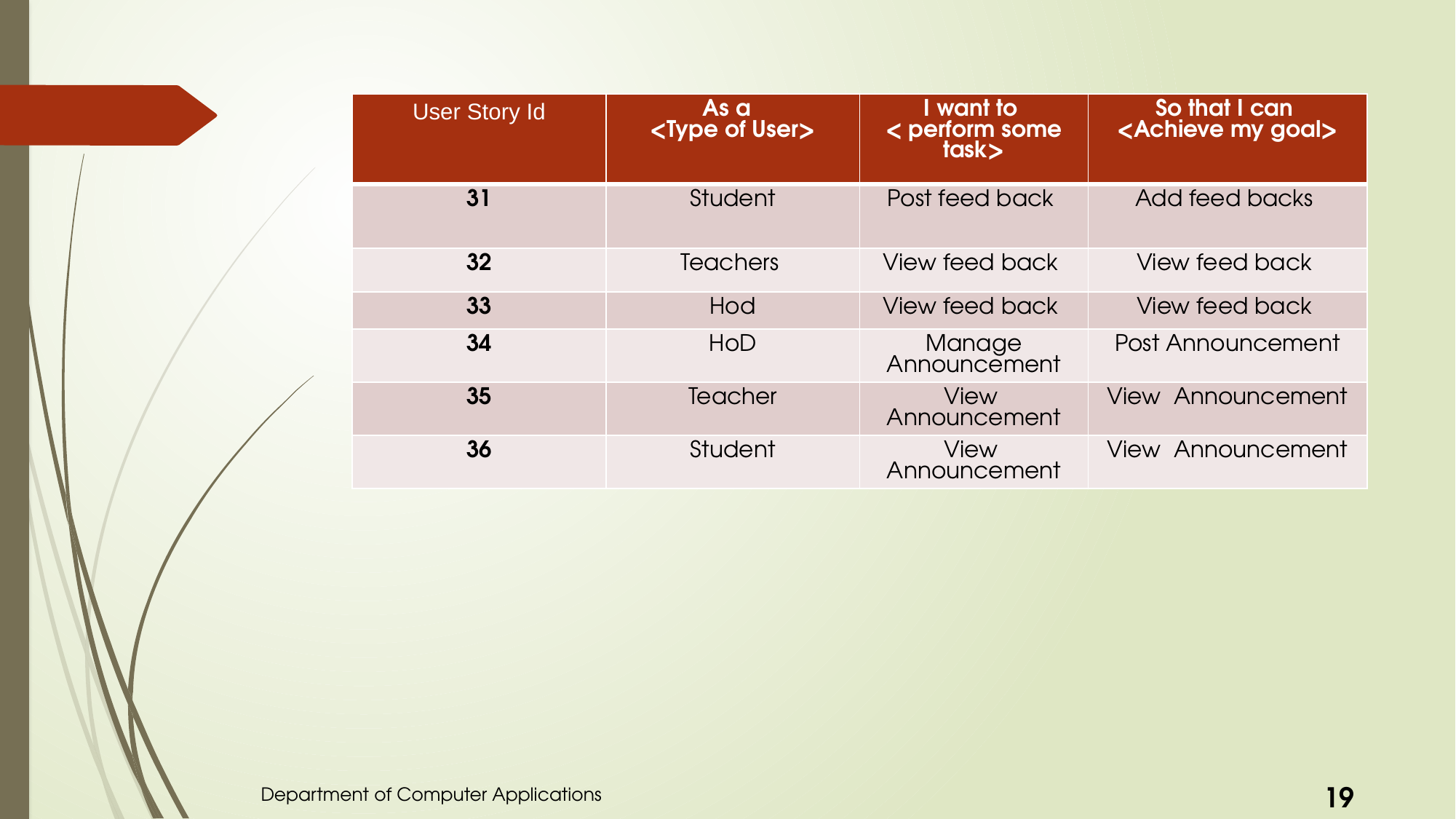

| User Story Id | As a <Type of User> | I want to < perform some task> | So that I can <Achieve my goal> |
| --- | --- | --- | --- |
| 31 | Student | Post feed back | Add feed backs |
| 32 | Teachers | View feed back | View feed back |
| 33 | Hod | View feed back | View feed back |
| 34 | HoD | Manage Announcement | Post Announcement |
| 35 | Teacher | View Announcement | View Announcement |
| 36 | Student | View Announcement | View Announcement |
19
Department of Computer Applications